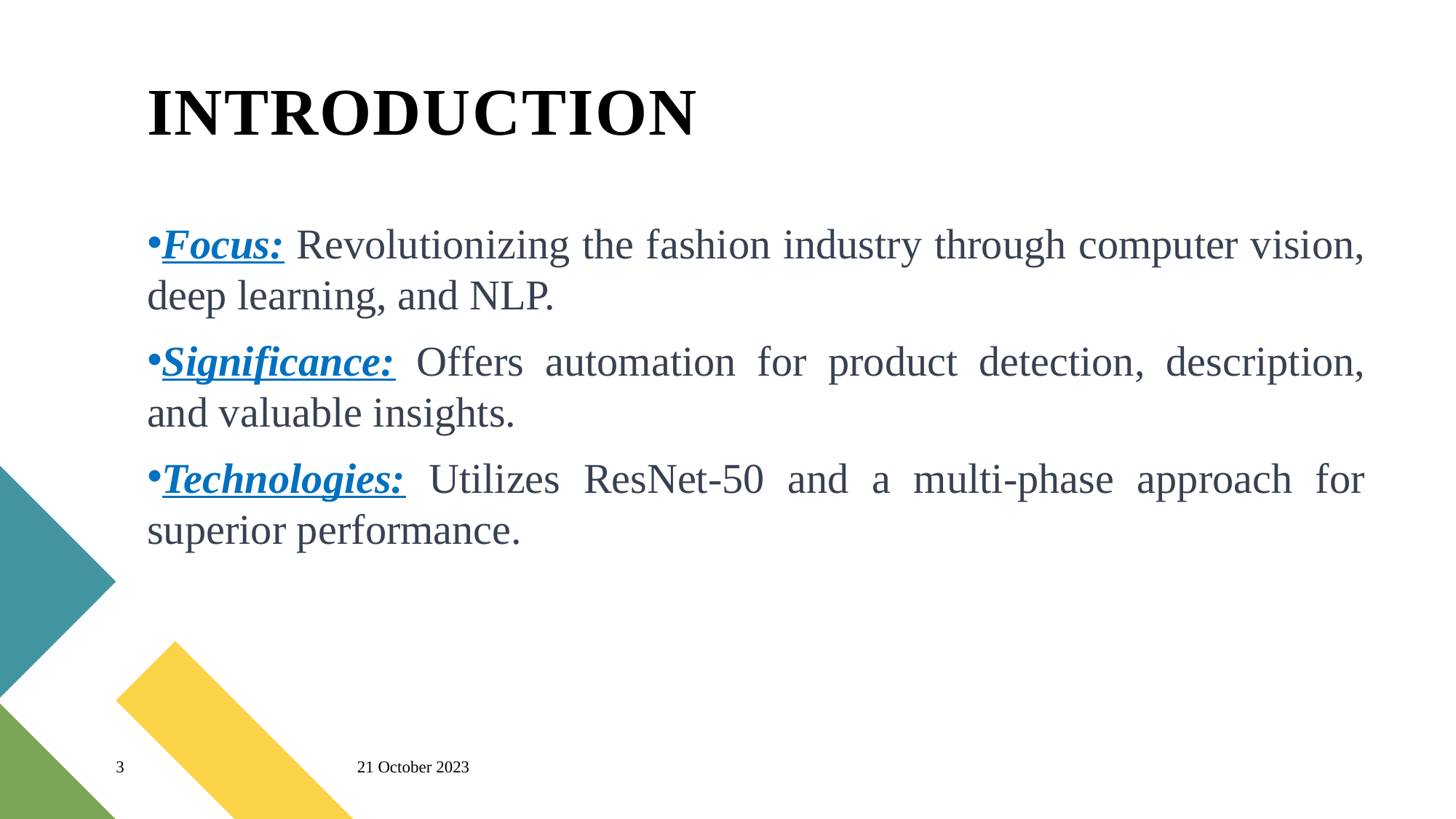

# INTRODUCTION
Focus: Revolutionizing the fashion industry through computer vision, deep learning, and NLP.
Significance: Offers automation for product detection, description, and valuable insights.
Technologies: Utilizes ResNet-50 and a multi-phase approach for superior performance.

3
21 October 2023